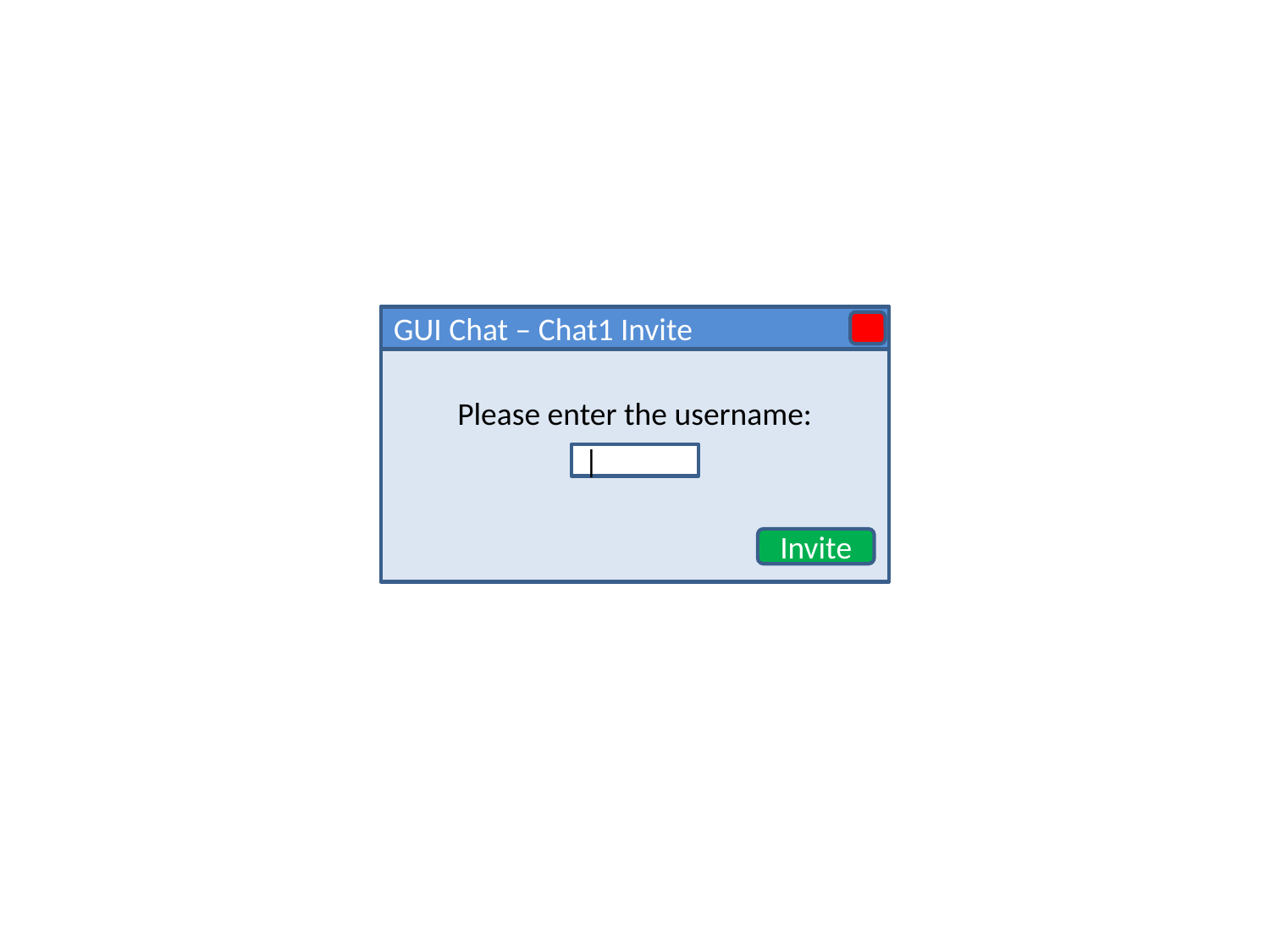

GUI Chat – Chat1 Invite

Please enter the username:
|
Invite